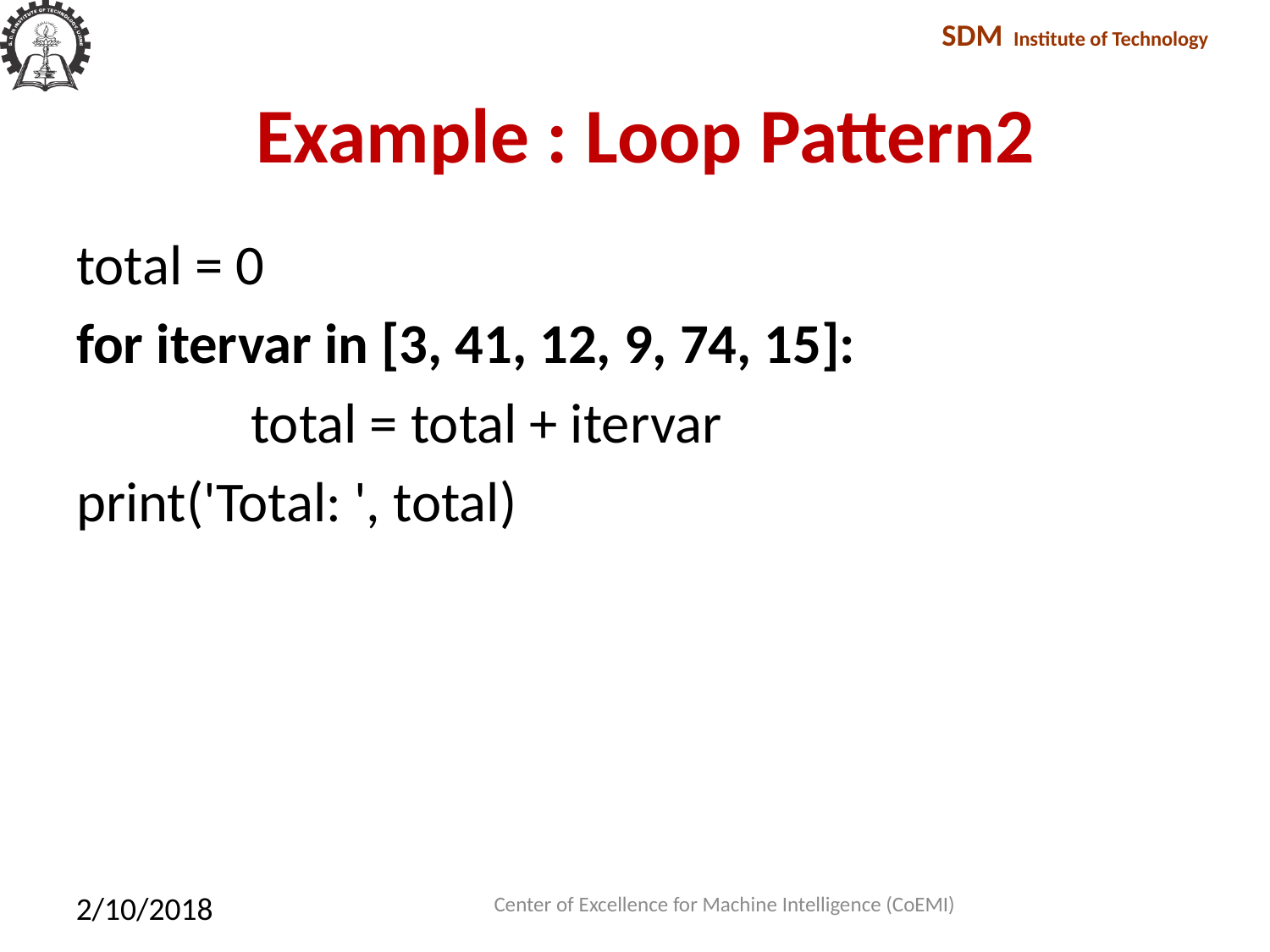

# Example : Loop Pattern2
total = 0
for itervar in [3, 41, 12, 9, 74, 15]:
		total = total + itervar
print('Total: ', total)
Center of Excellence for Machine Intelligence (CoEMI)
2/10/2018